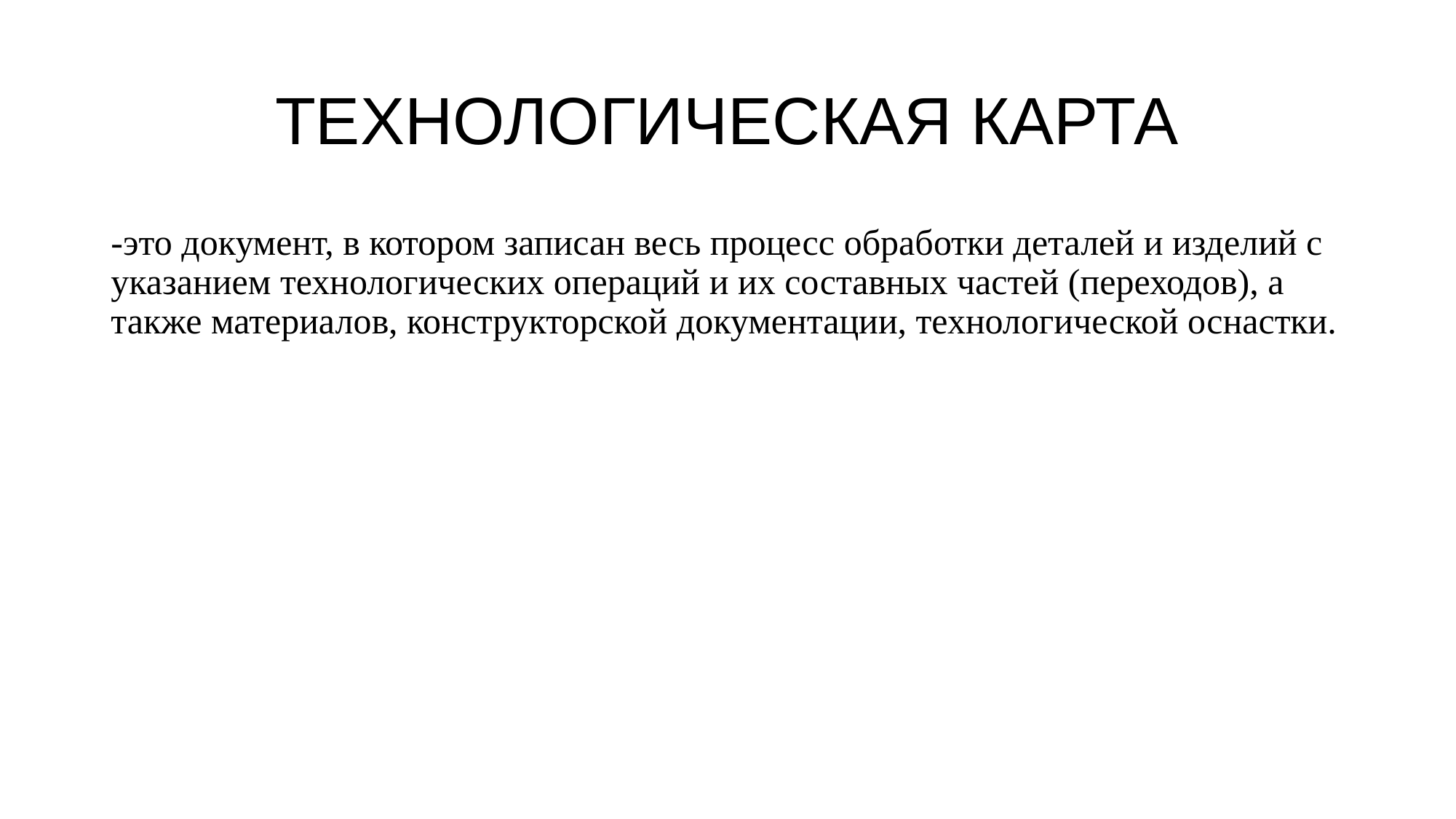

# ТЕХНОЛОГИЧЕСКАЯ КАРТА
-это документ, в котором записан весь процесс обработки деталей и изделий с указанием технологических операций и их составных частей (переходов), а также материалов, конструкторской документации, технологической оснастки.